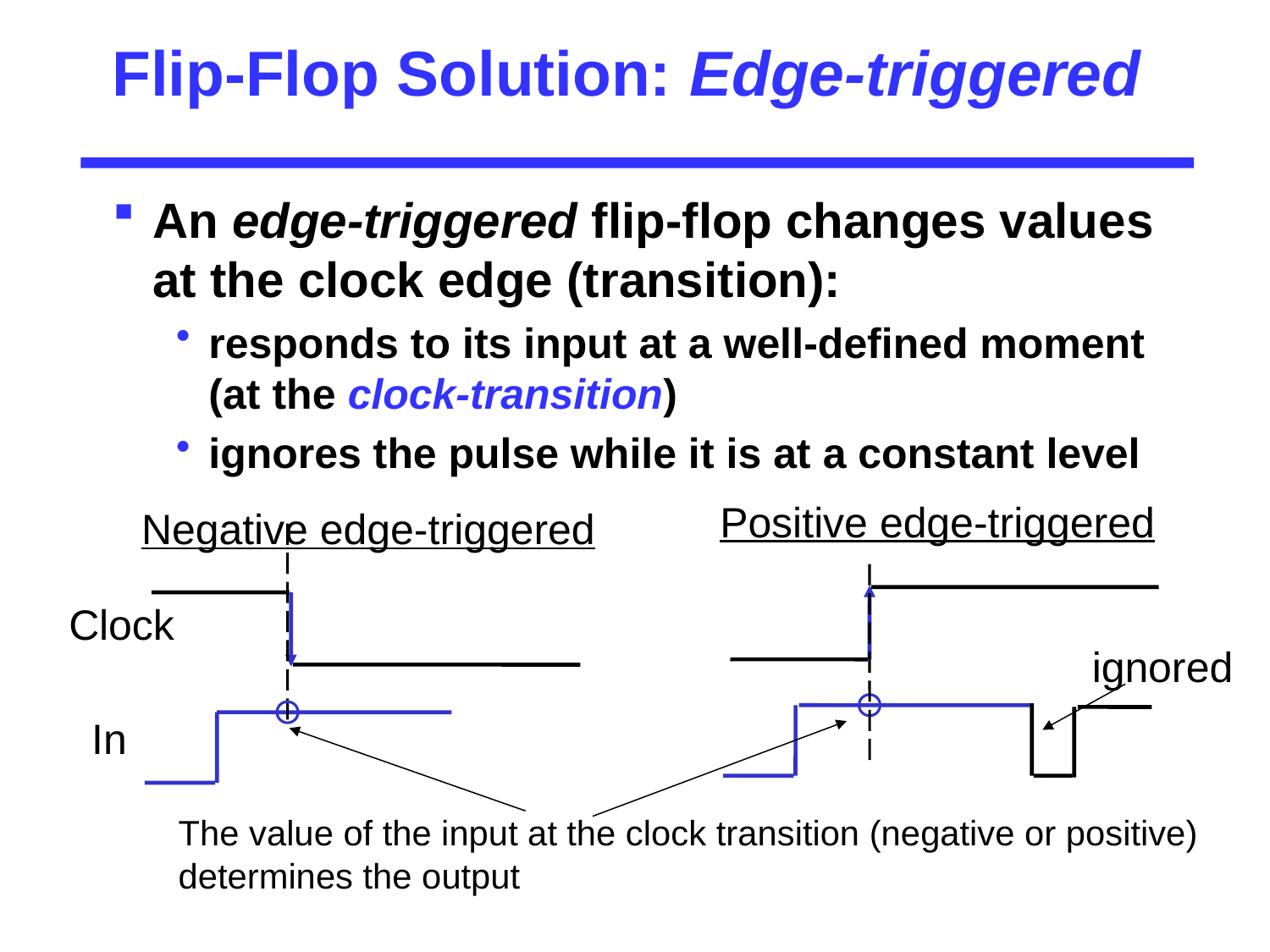

# Flip-Flop Solution: Edge-triggered
An edge-triggered flip-flop changes values at the clock edge (transition):
responds to its input at a well-defined moment (at the clock-transition)
ignores the pulse while it is at a constant level
Positive edge-triggered

Negative edge-triggered

Clock

In

ignored

The value of the input at the clock transition (negative or positive) determines the output